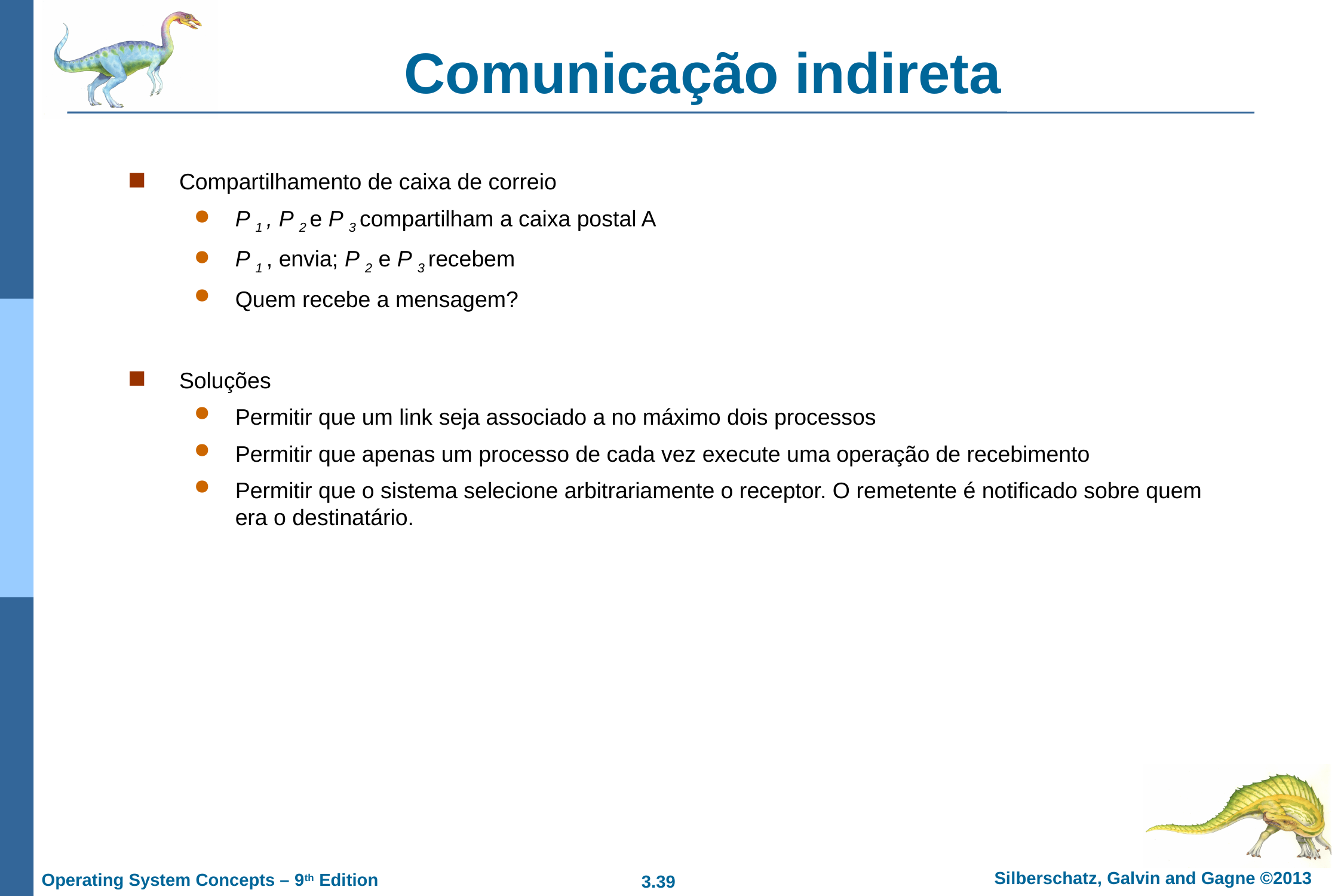

# Comunicação indireta
Compartilhamento de caixa de correio
P 1 , P 2 e P 3 compartilham a caixa postal A
P 1 , envia; P 2 e P 3 recebem
Quem recebe a mensagem?

Soluções
Permitir que um link seja associado a no máximo dois processos
Permitir que apenas um processo de cada vez execute uma operação de recebimento
Permitir que o sistema selecione arbitrariamente o receptor. O remetente é notificado sobre quem era o destinatário.